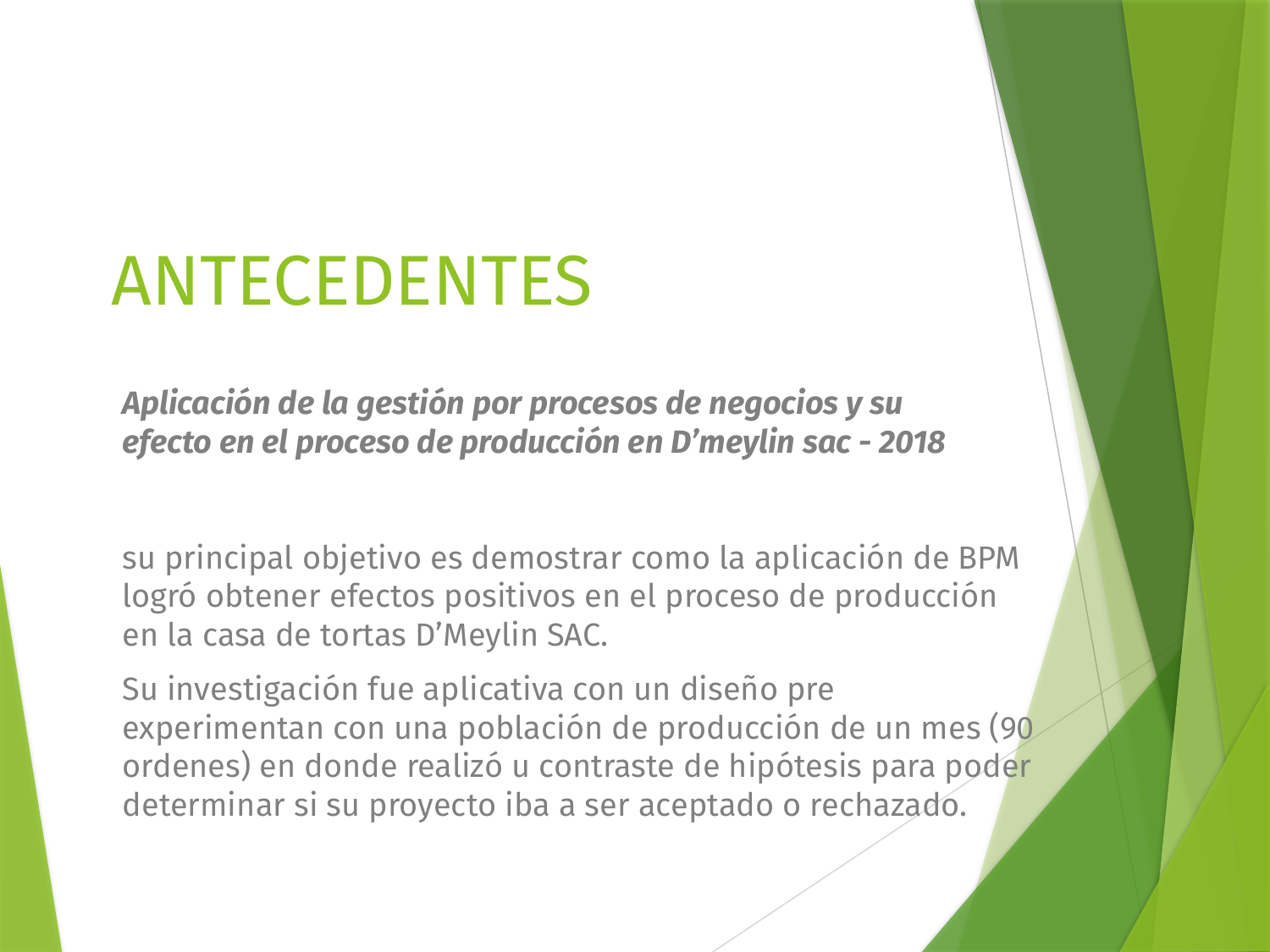

# ANTECEDENTES
Aplicación de la gestión por procesos de negocios y su efecto en el proceso de producción en D’meylin sac - 2018
su principal objetivo es demostrar como la aplicación de BPM logró obtener efectos positivos en el proceso de producción en la casa de tortas D’Meylin SAC.
Su investigación fue aplicativa con un diseño pre experimentan con una población de producción de un mes (90 ordenes) en donde realizó u contraste de hipótesis para poder determinar si su proyecto iba a ser aceptado o rechazado.